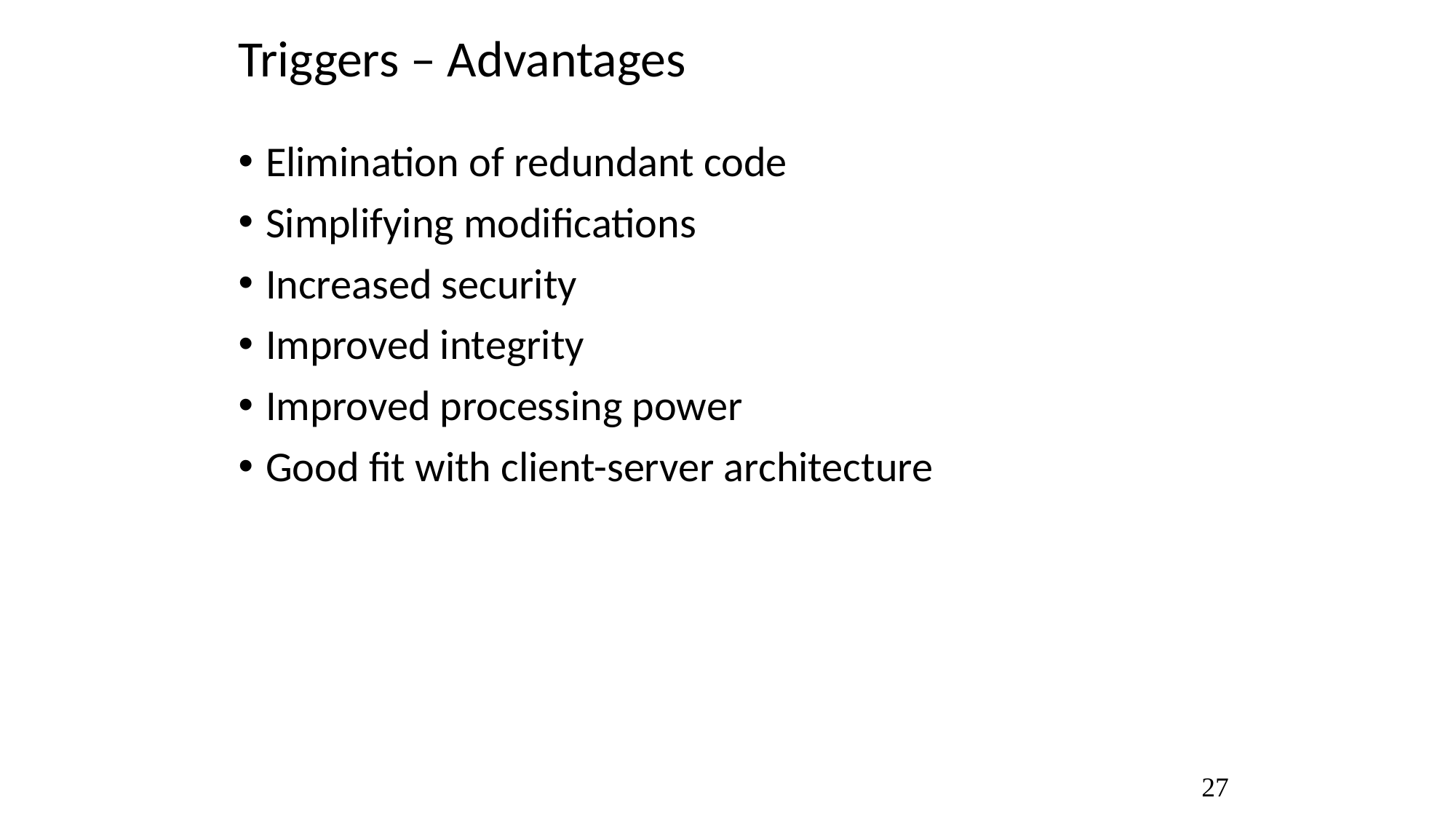

# Triggers – Advantages
Elimination of redundant code
Simplifying modifications
Increased security
Improved integrity
Improved processing power
Good fit with client-server architecture
27